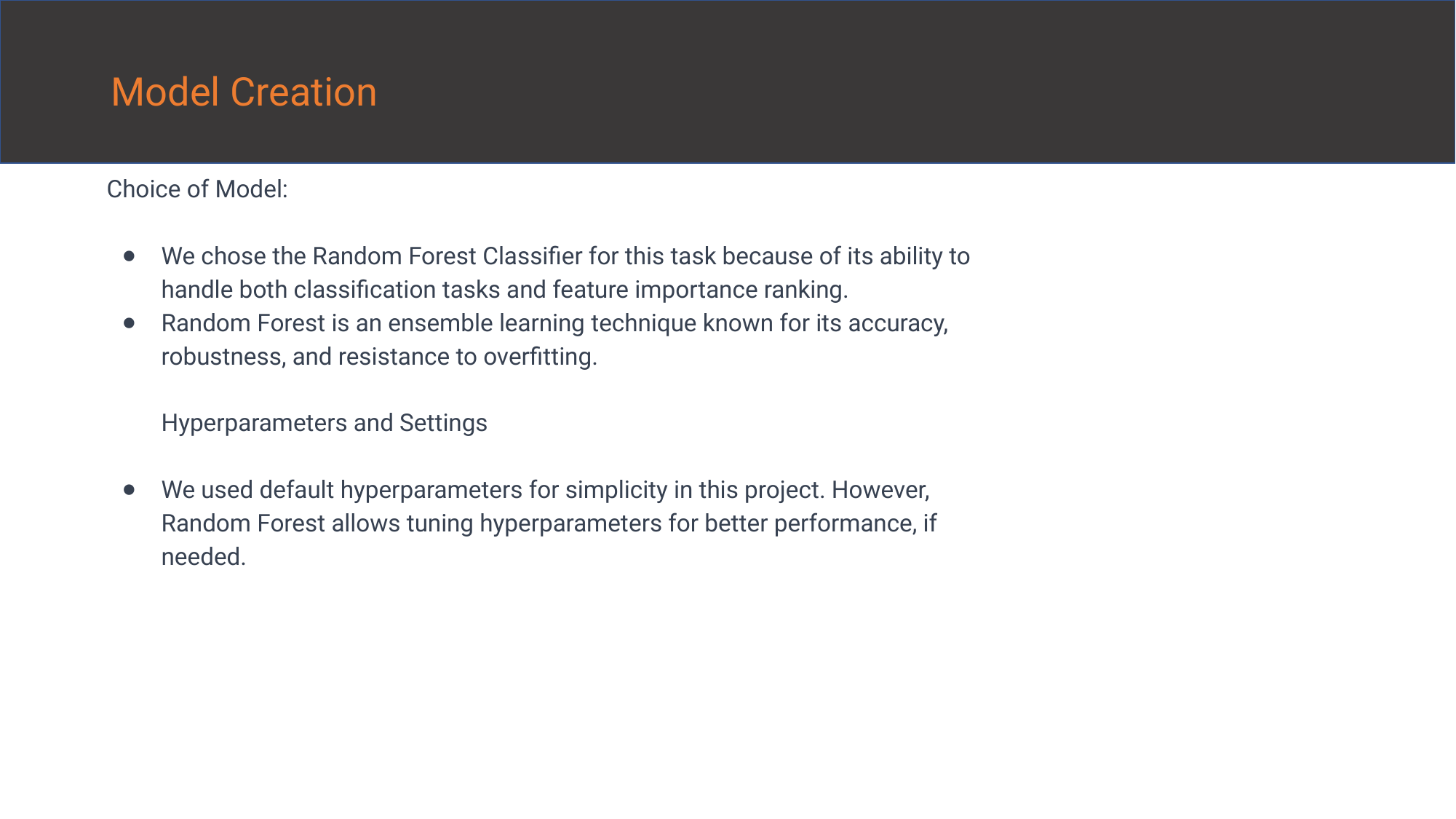

# Model Creation
Choice of Model:

We chose the Random Forest Classifier for this task because of its ability to handle both classification tasks and feature importance ranking.
Random Forest is an ensemble learning technique known for its accuracy, robustness, and resistance to overfitting.

Hyperparameters and Settings

We used default hyperparameters for simplicity in this project. However, Random Forest allows tuning hyperparameters for better performance, if needed.